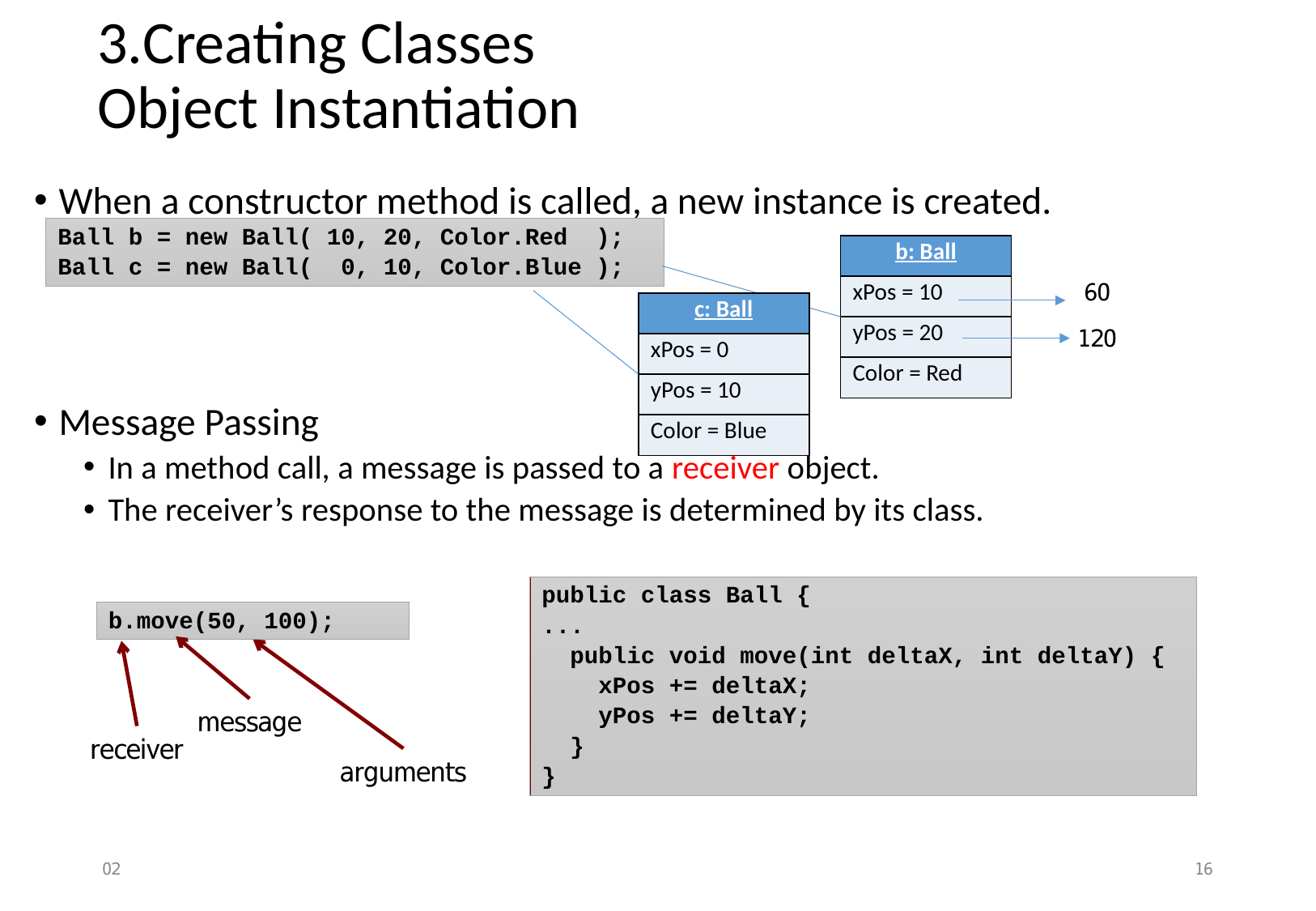

# 3.Creating Classes Object Instantiation
When a constructor method is called, a new instance is created.

Message Passing
In a method call, a message is passed to a receiver object.
The receiver’s response to the message is determined by its class.

Ball b = new Ball( 10, 20, Color.Red  );
Ball c = new Ball(  0, 10, Color.Blue );
| b: Ball |
| --- |
| xPos = 10 |
| yPos = 20 |
| Color = Red |
60
| c: Ball |
| --- |
| xPos = 0 |
| yPos = 10 |
| Color = Blue |
120
public class Ball {
...
  public void move(int deltaX, int deltaY) {
    xPos += deltaX;
    yPos += deltaY;
  }
}
b.move(50, 100);
message
receiver
arguments
02
16